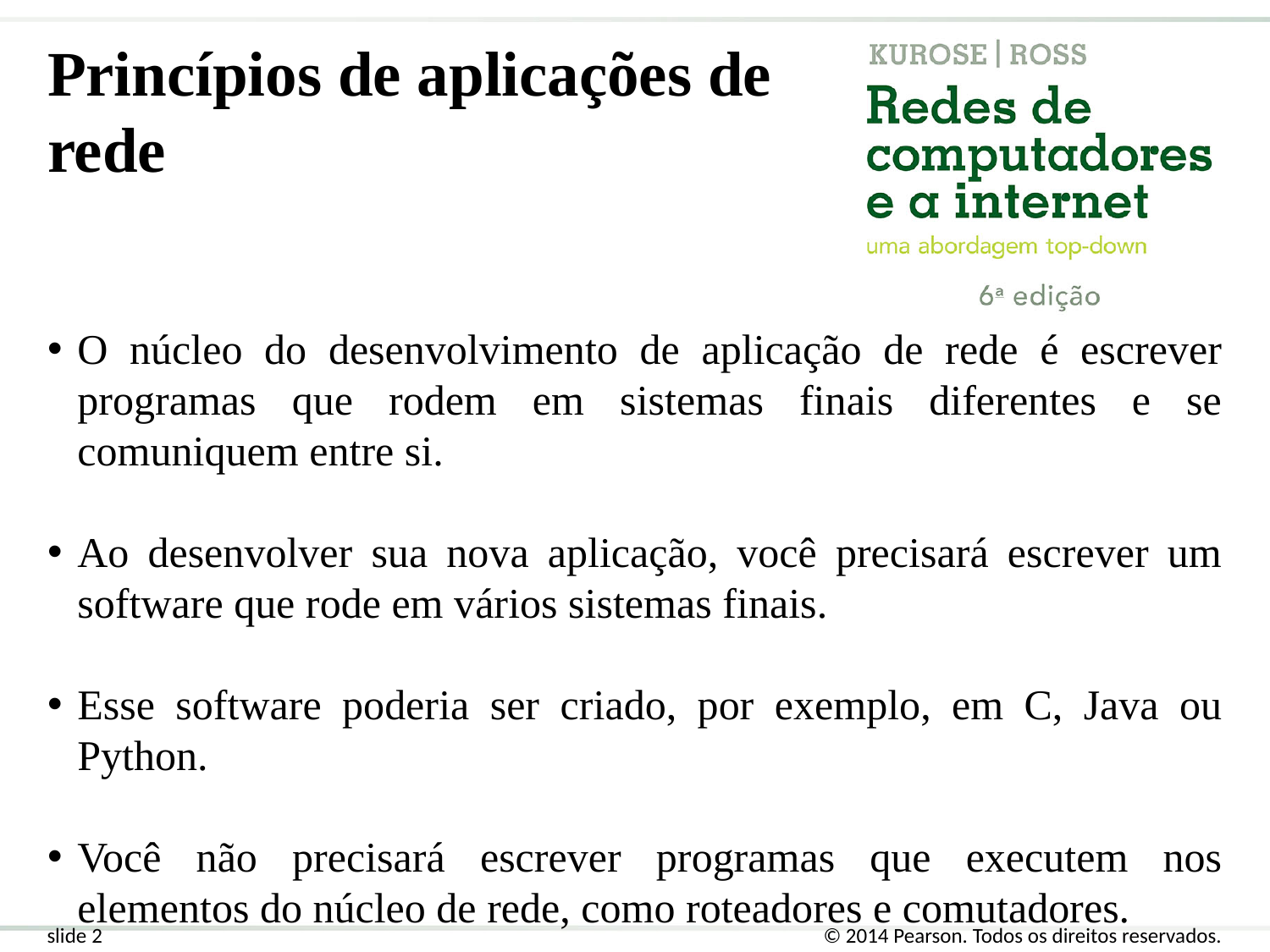

Princípios de aplicações de rede
O núcleo do desenvolvimento de aplicação de rede é escrever programas que rodem em sistemas finais diferentes e se comuniquem entre si.

Ao desenvolver sua nova aplicação, você precisará escrever um software que rode em vários sistemas finais.

Esse software poderia ser criado, por exemplo, em C, Java ou Python.

Você não precisará escrever programas que executem nos elementos do núcleo de rede, como roteadores e comutadores.